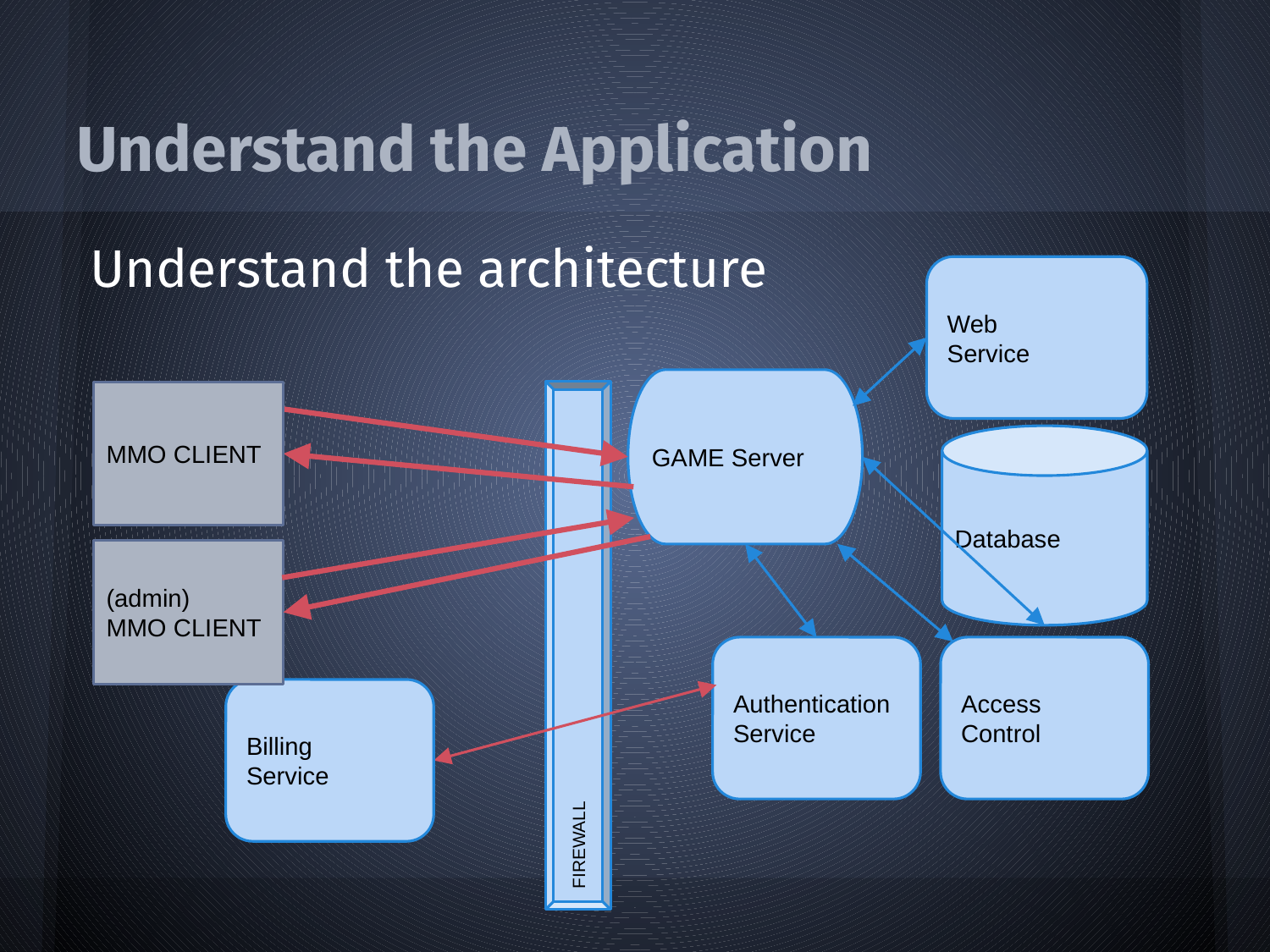

# Understand the Application
 Understand the architecture
Web
Service
GAME Server
MMO CLIENT
Database
(admin)
MMO CLIENT
FIREWALL
Authentication
Service
Access Control
Billing
Service